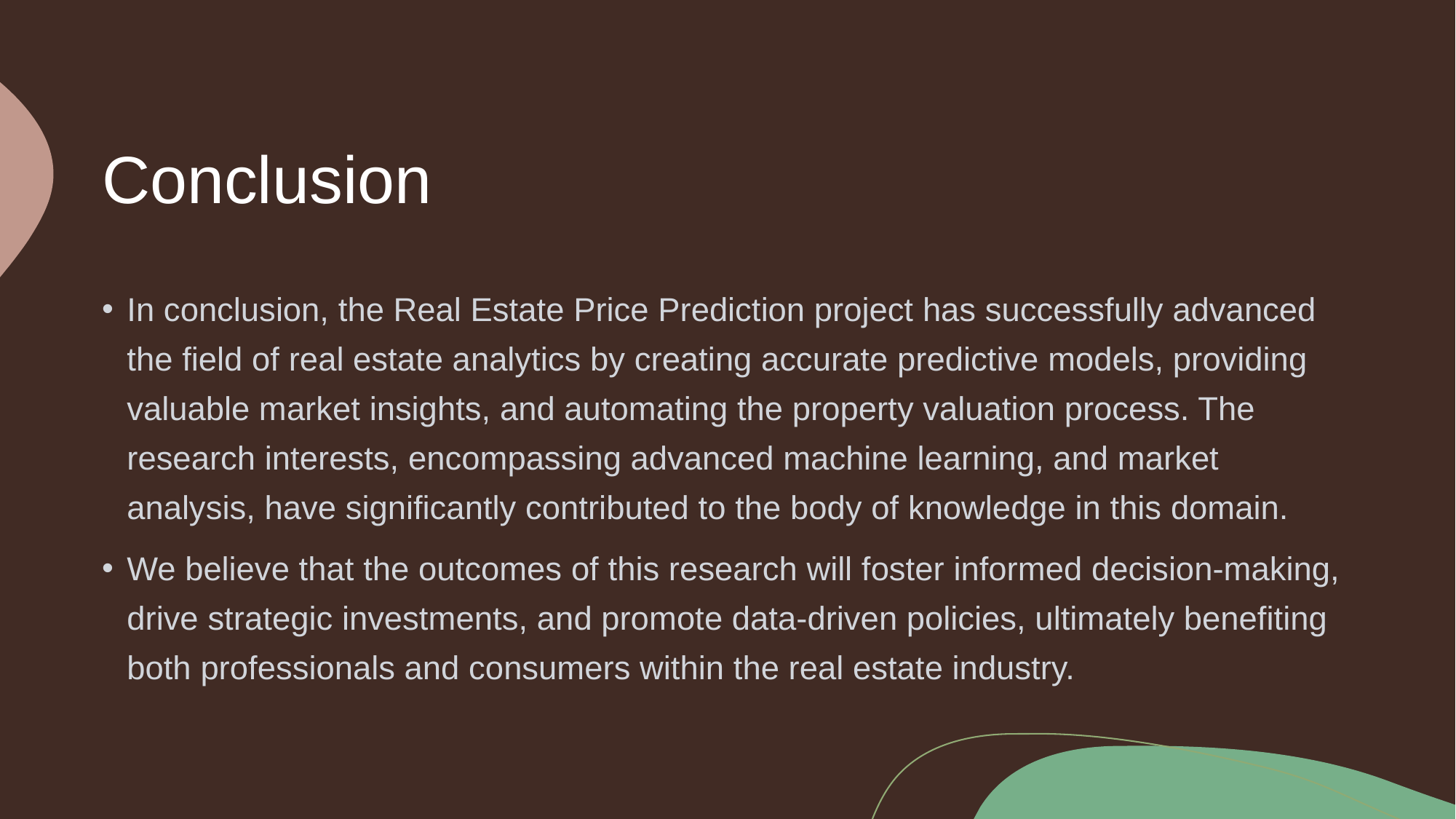

# Conclusion
In conclusion, the Real Estate Price Prediction project has successfully advanced the field of real estate analytics by creating accurate predictive models, providing valuable market insights, and automating the property valuation process. The research interests, encompassing advanced machine learning, and market analysis, have significantly contributed to the body of knowledge in this domain.
We believe that the outcomes of this research will foster informed decision-making, drive strategic investments, and promote data-driven policies, ultimately benefiting both professionals and consumers within the real estate industry.